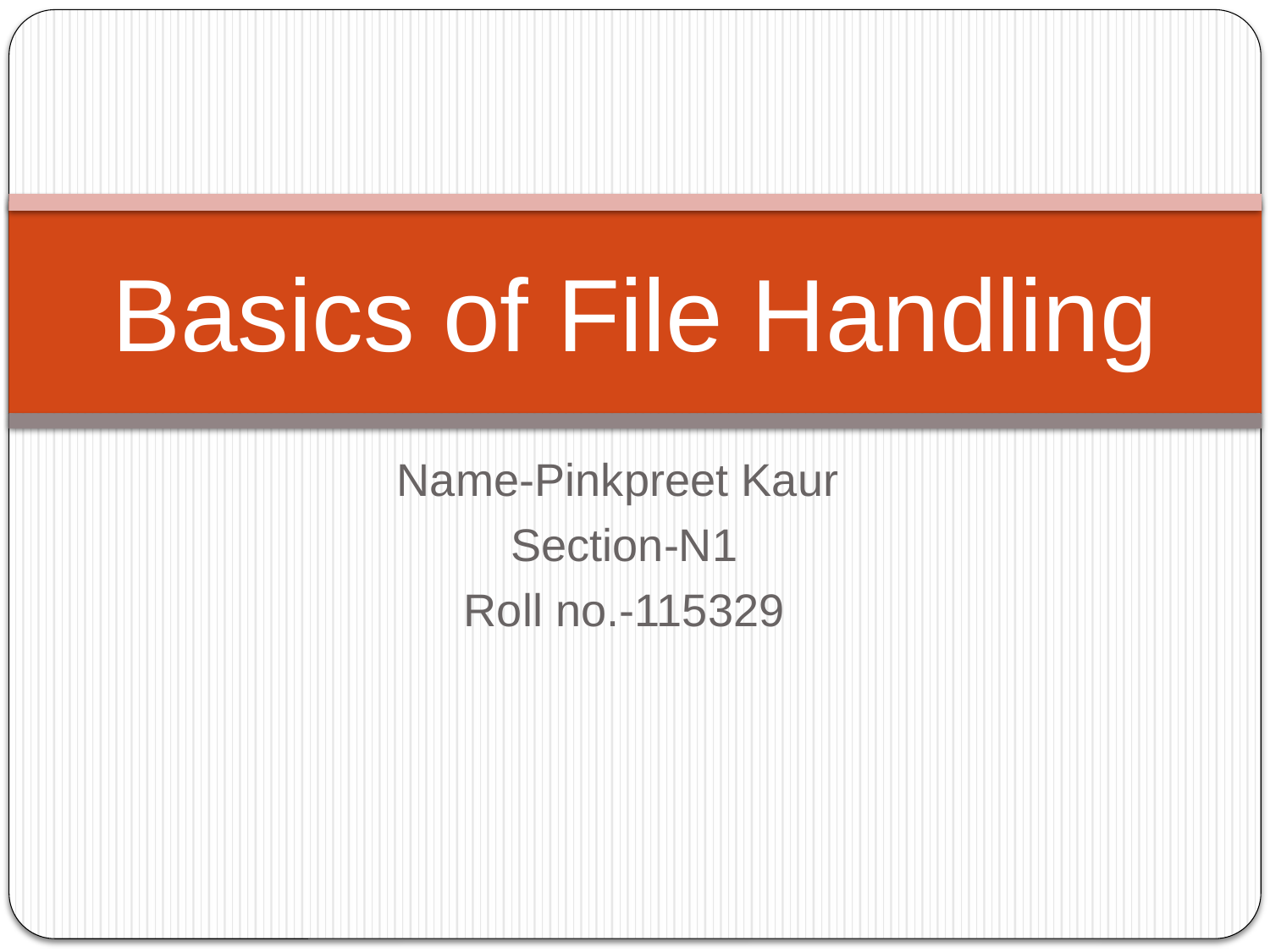

# Basics of File Handling
Name-Pinkpreet Kaur
Section-N1
Roll no.-115329